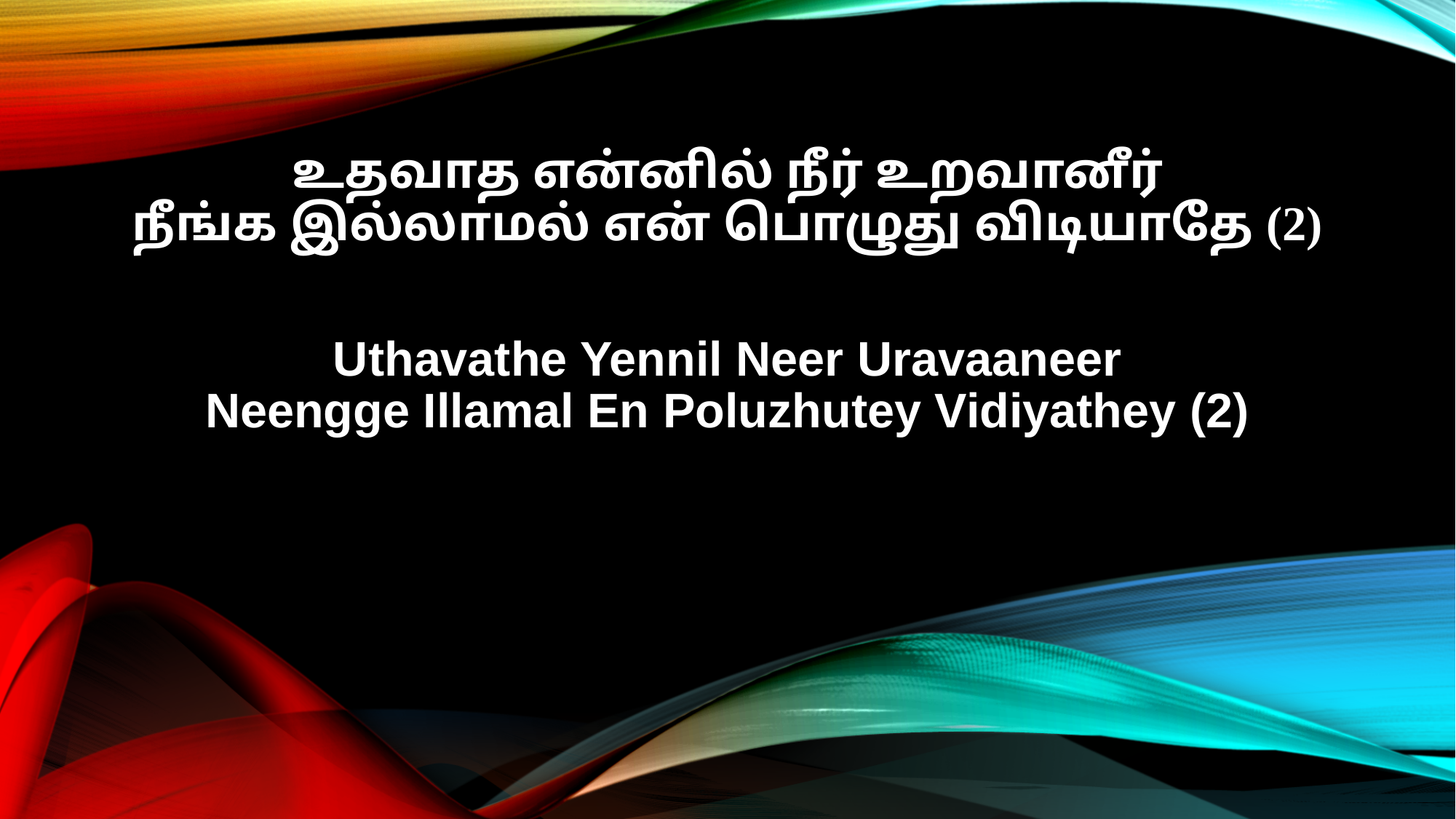

உதவாத என்னில் நீர் உறவானீர்
நீங்க இல்லாமல் என் பொழுது விடியாதே (2)

Uthavathe Yennil Neer Uravaaneer
Neengge Illamal En Poluzhutey Vidiyathey (2)